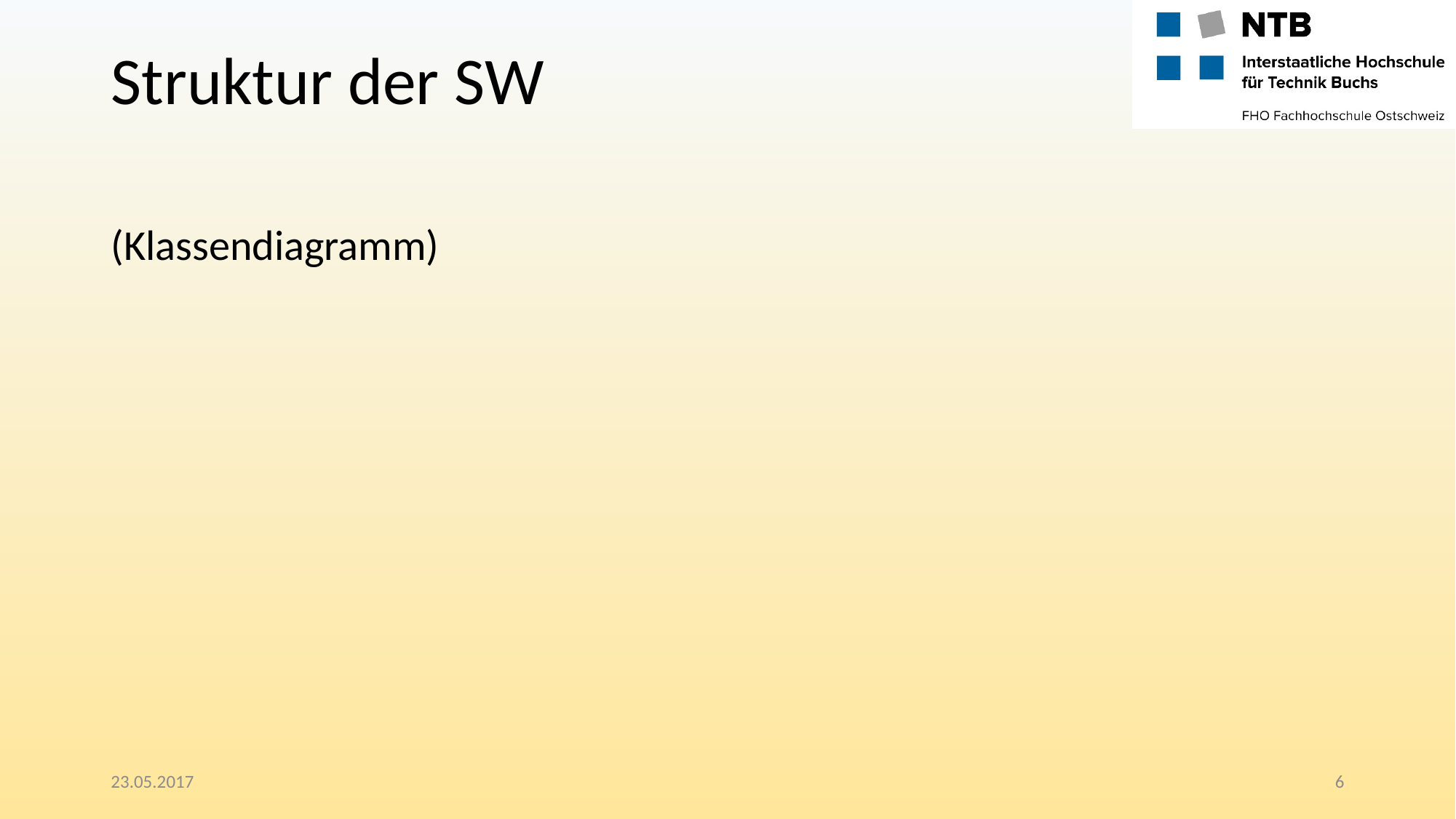

# Struktur der SW
(Klassendiagramm)
23.05.2017
6